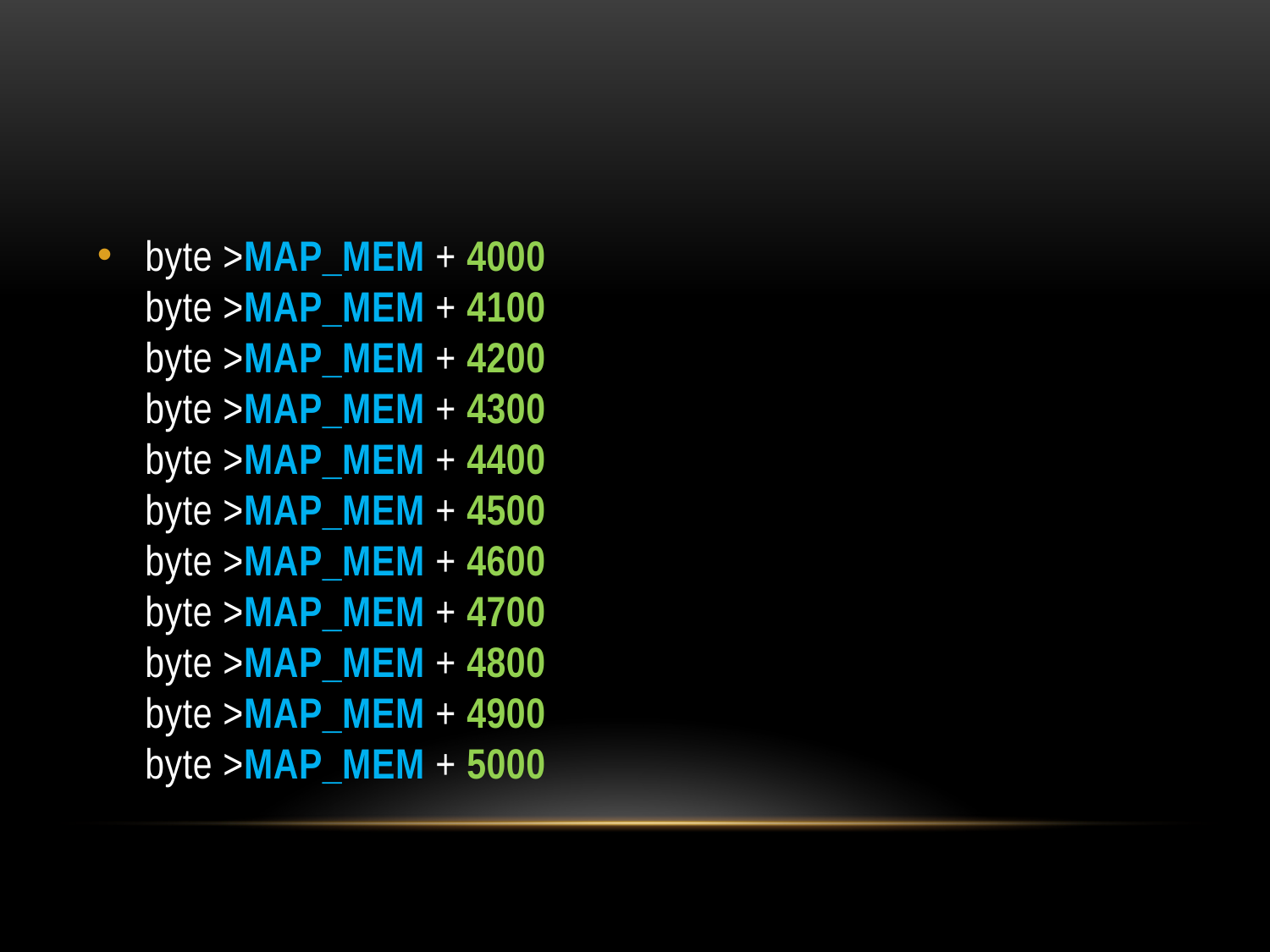

#
byte >MAP_MEM + 4000
byte >MAP_MEM + 4100
byte >MAP_MEM + 4200
byte >MAP_MEM + 4300
byte >MAP_MEM + 4400
byte >MAP_MEM + 4500
byte >MAP_MEM + 4600
byte >MAP_MEM + 4700
byte >MAP_MEM + 4800
byte >MAP_MEM + 4900
byte >MAP_MEM + 5000